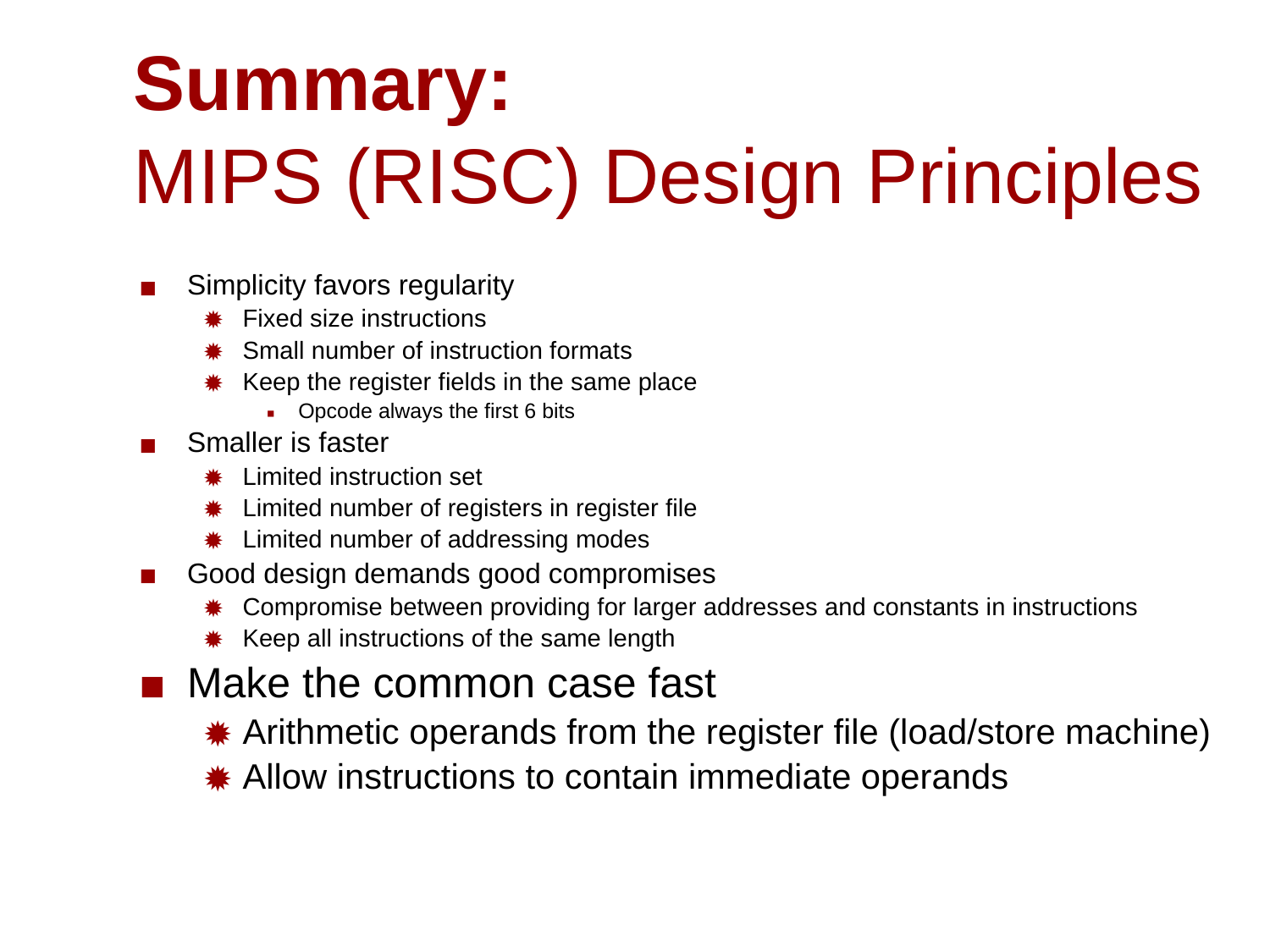

# Summary: MIPS (RISC) Design Principles
Simplicity favors regularity
Fixed size instructions
Small number of instruction formats
Keep the register fields in the same place
Opcode always the first 6 bits
Smaller is faster
Limited instruction set
Limited number of registers in register file
Limited number of addressing modes
Good design demands good compromises
Compromise between providing for larger addresses and constants in instructions
Keep all instructions of the same length
Make the common case fast
Arithmetic operands from the register file (load/store machine)
Allow instructions to contain immediate operands